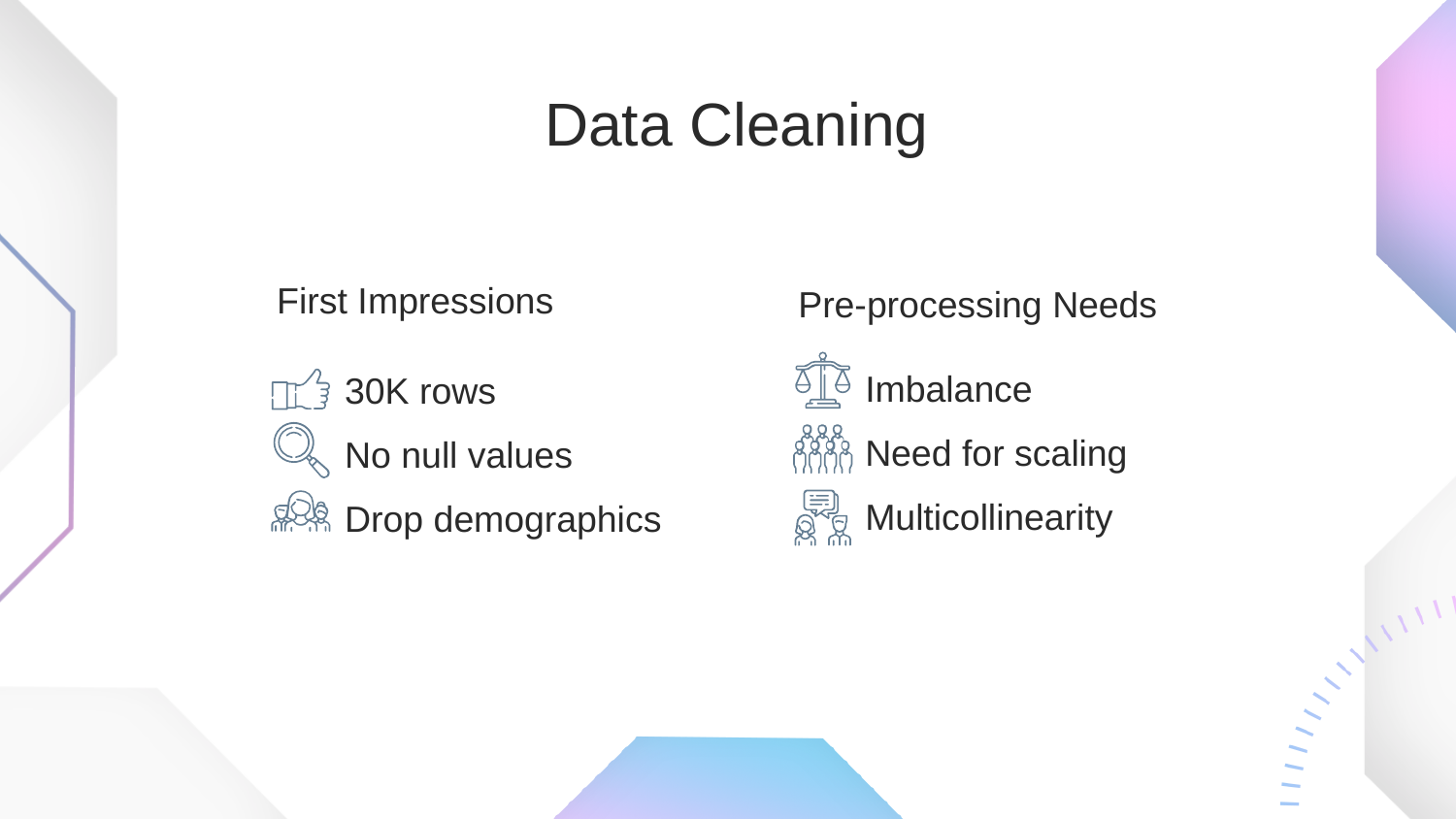

# Data Cleaning
Pre-processing Needs
First Impressions
Imbalance
Need for scaling
Multicollinearity

30K rows
No null values
Drop demographics